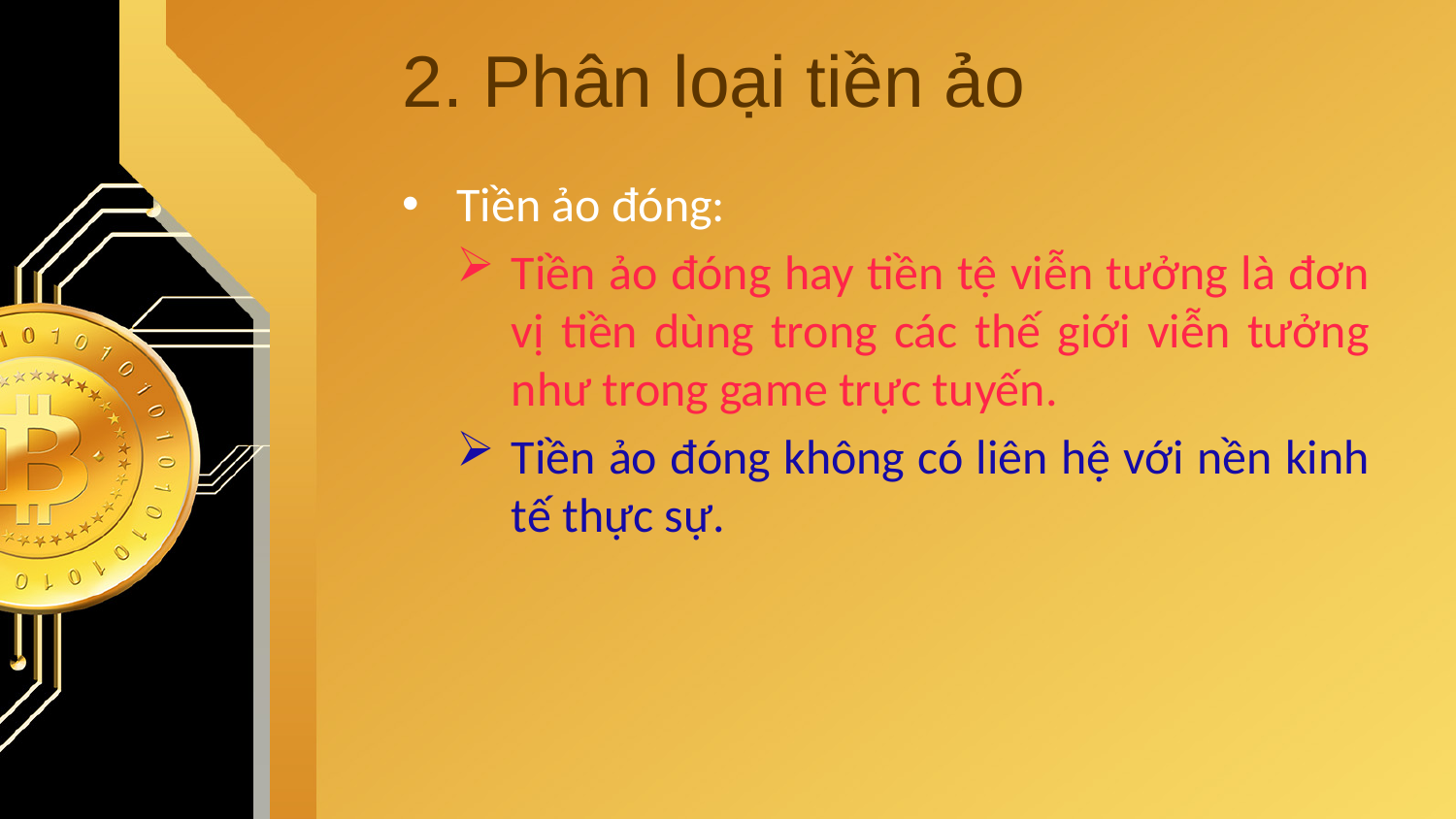

# 2. Phân loại tiền ảo
Tiền ảo đóng:
Tiền ảo đóng hay tiền tệ viễn tưởng là đơn vị tiền dùng trong các thế giới viễn tưởng như trong game trực tuyến.
Tiền ảo đóng không có liên hệ với nền kinh tế thực sự.